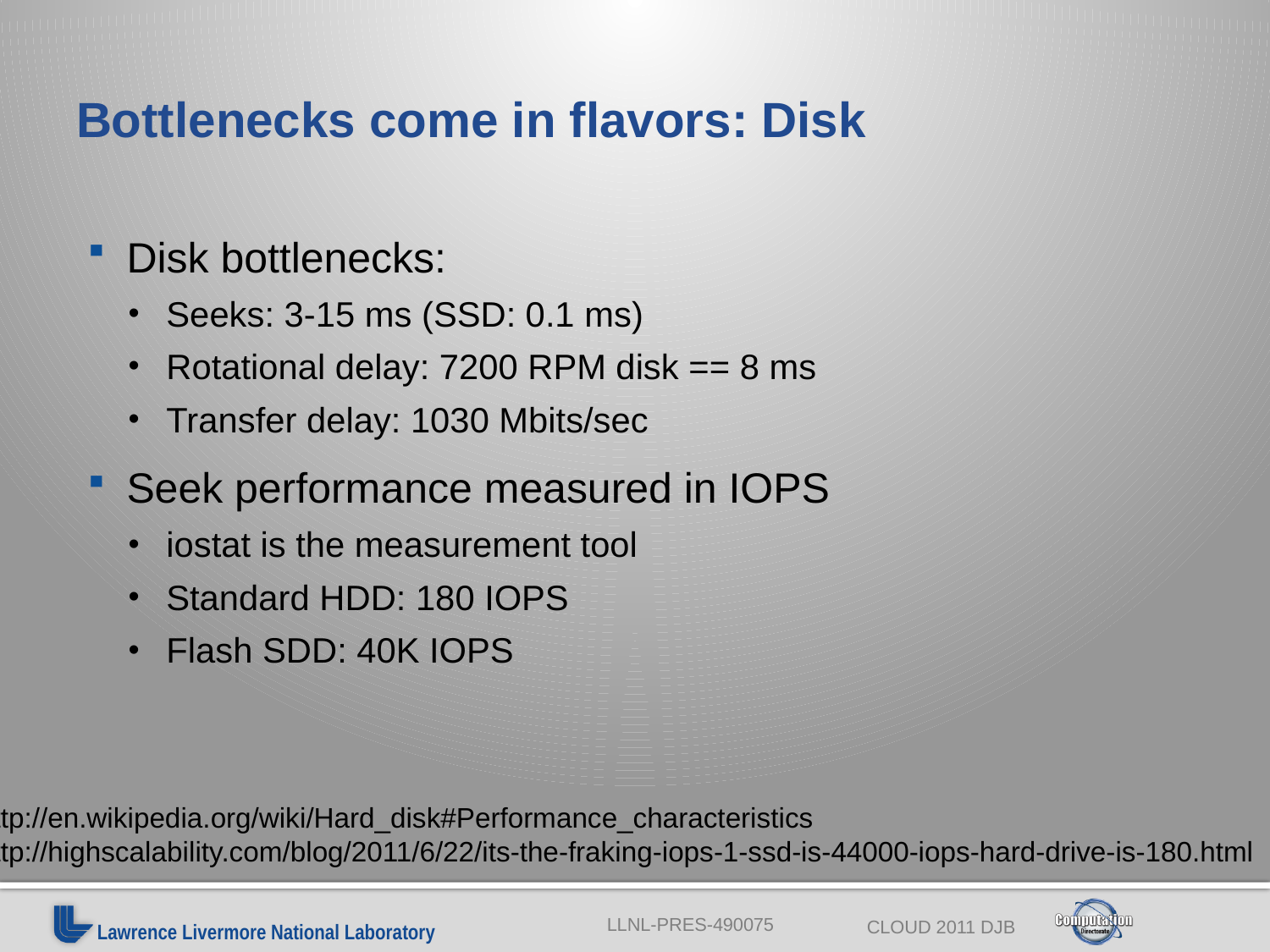

# Bottlenecks come in flavors: Disk
Disk bottlenecks:
Seeks: 3-15 ms (SSD: 0.1 ms)
Rotational delay: 7200 RPM disk == 8 ms
Transfer delay: 1030 Mbits/sec
Seek performance measured in IOPS
iostat is the measurement tool
Standard HDD: 180 IOPS
Flash SDD: 40K IOPS
http://en.wikipedia.org/wiki/Hard_disk#Performance_characteristics
http://highscalability.com/blog/2011/6/22/its-the-fraking-iops-1-ssd-is-44000-iops-hard-drive-is-180.html